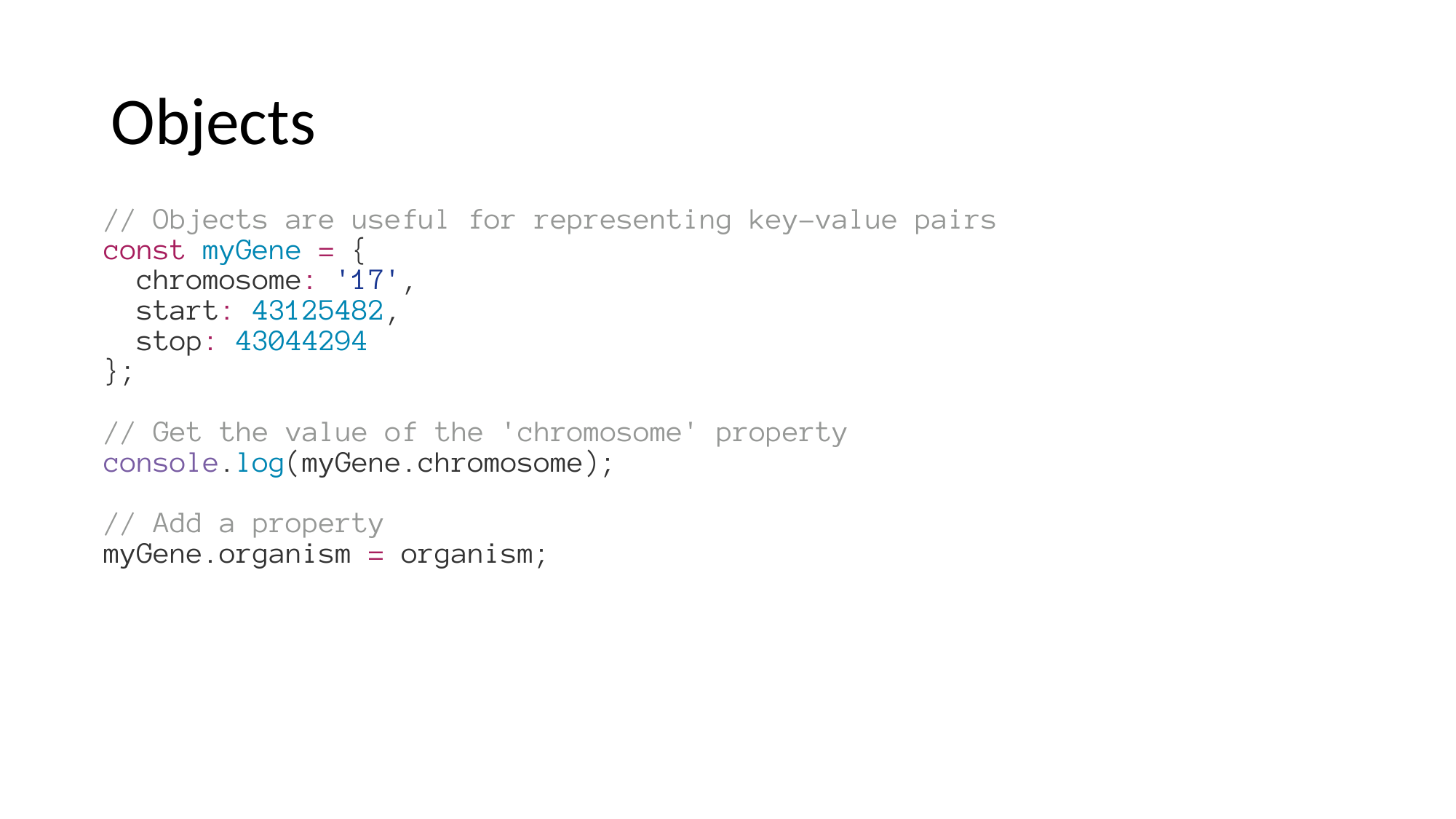

# Objects
| // Objects are useful for representing key-value pairs const myGene = { chromosome: '17', start: 43125482, stop: 43044294 }; // Get the value of the 'chromosome' property console.log(myGene.chromosome); // Add a property myGene.organism = organism; |
| --- |